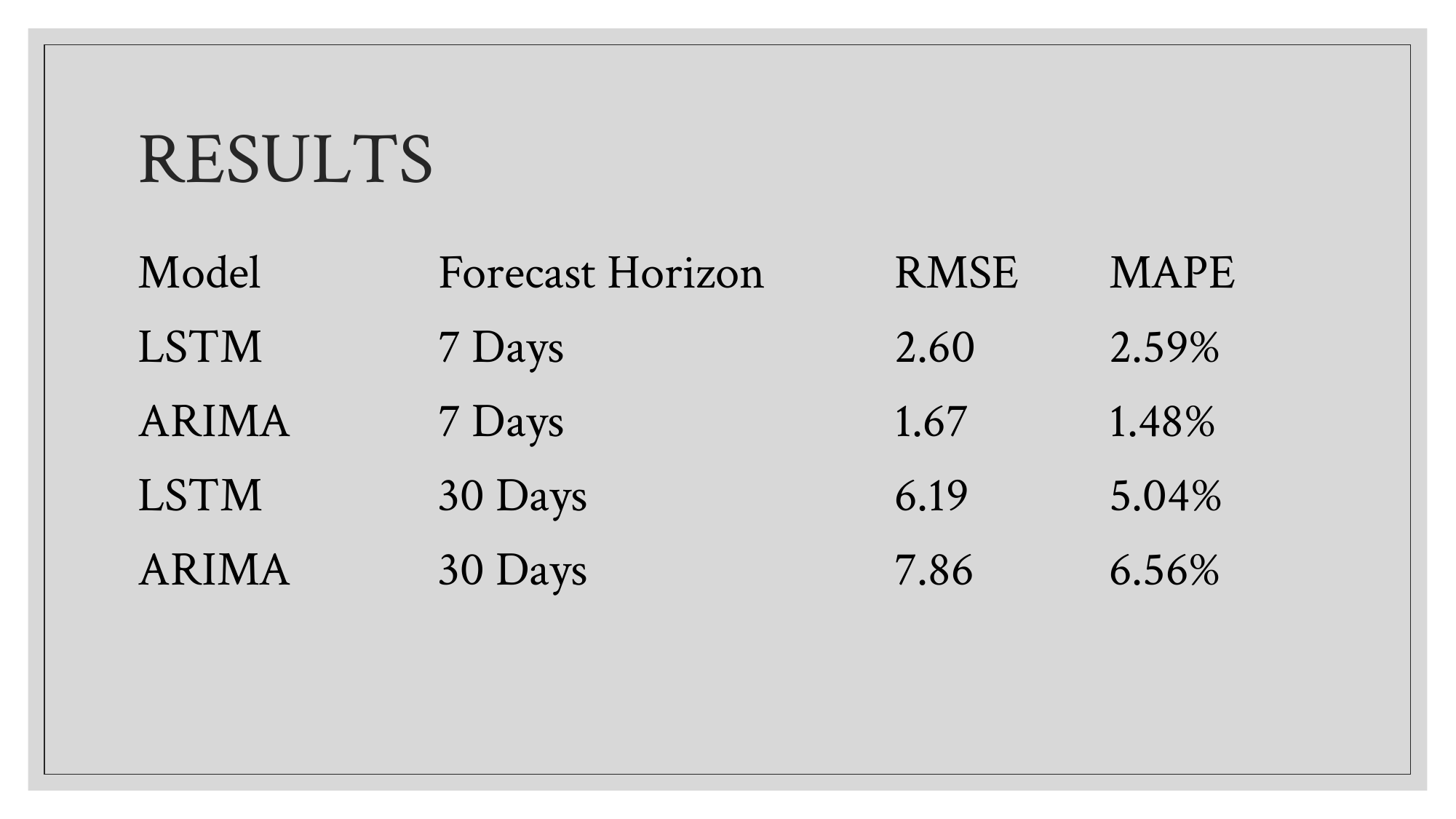

# RESULTS
| Model | Forecast Horizon | RMSE | MAPE |
| --- | --- | --- | --- |
| LSTM | 7 Days | 2.60 | 2.59% |
| ARIMA | 7 Days | 1.67 | 1.48% |
| LSTM | 30 Days | 6.19 | 5.04% |
| ARIMA | 30 Days | 7.86 | 6.56% |